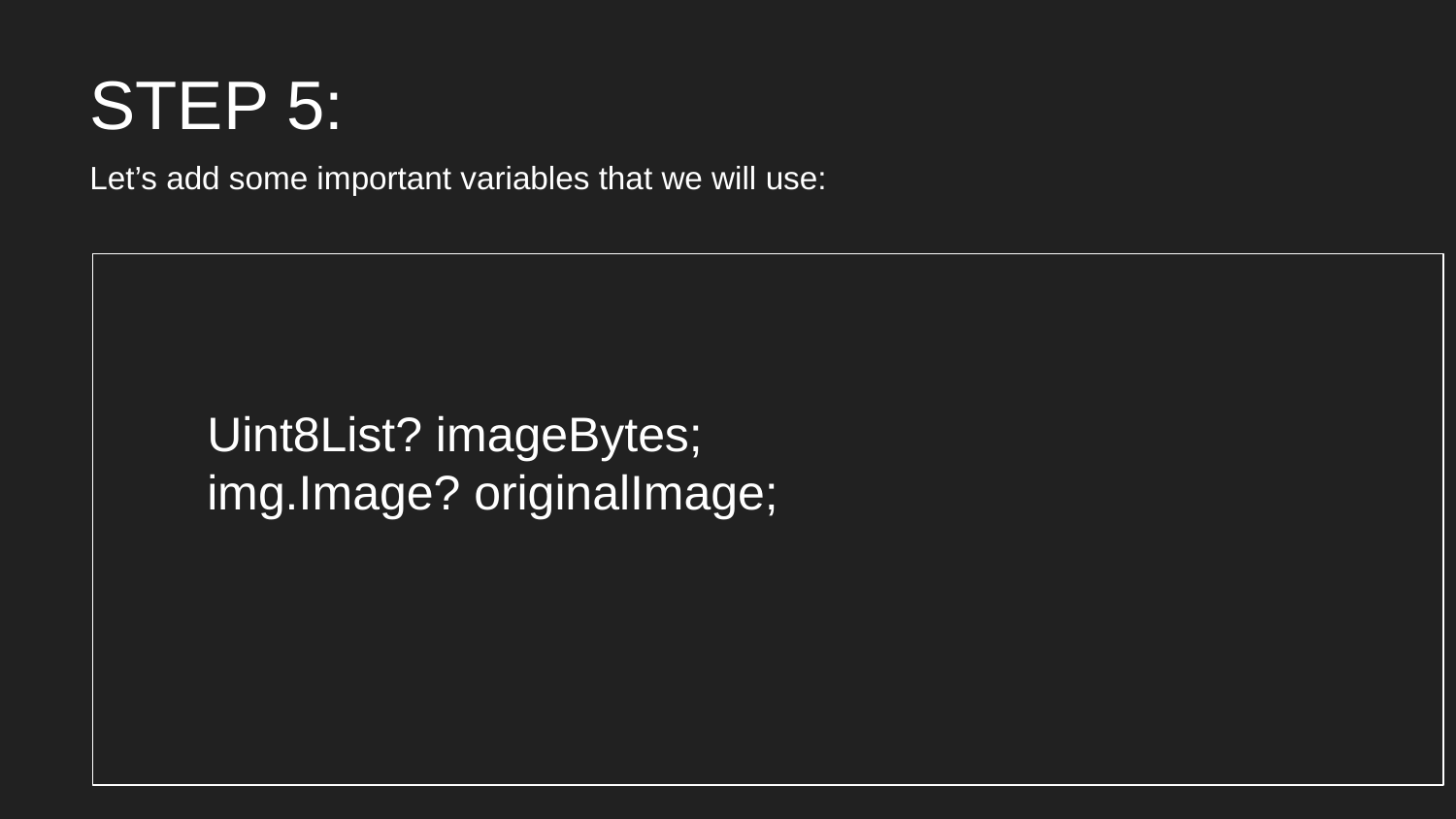

STEP 5:
Let’s add some important variables that we will use:
  Uint8List? imageBytes;
  img.Image? originalImage;